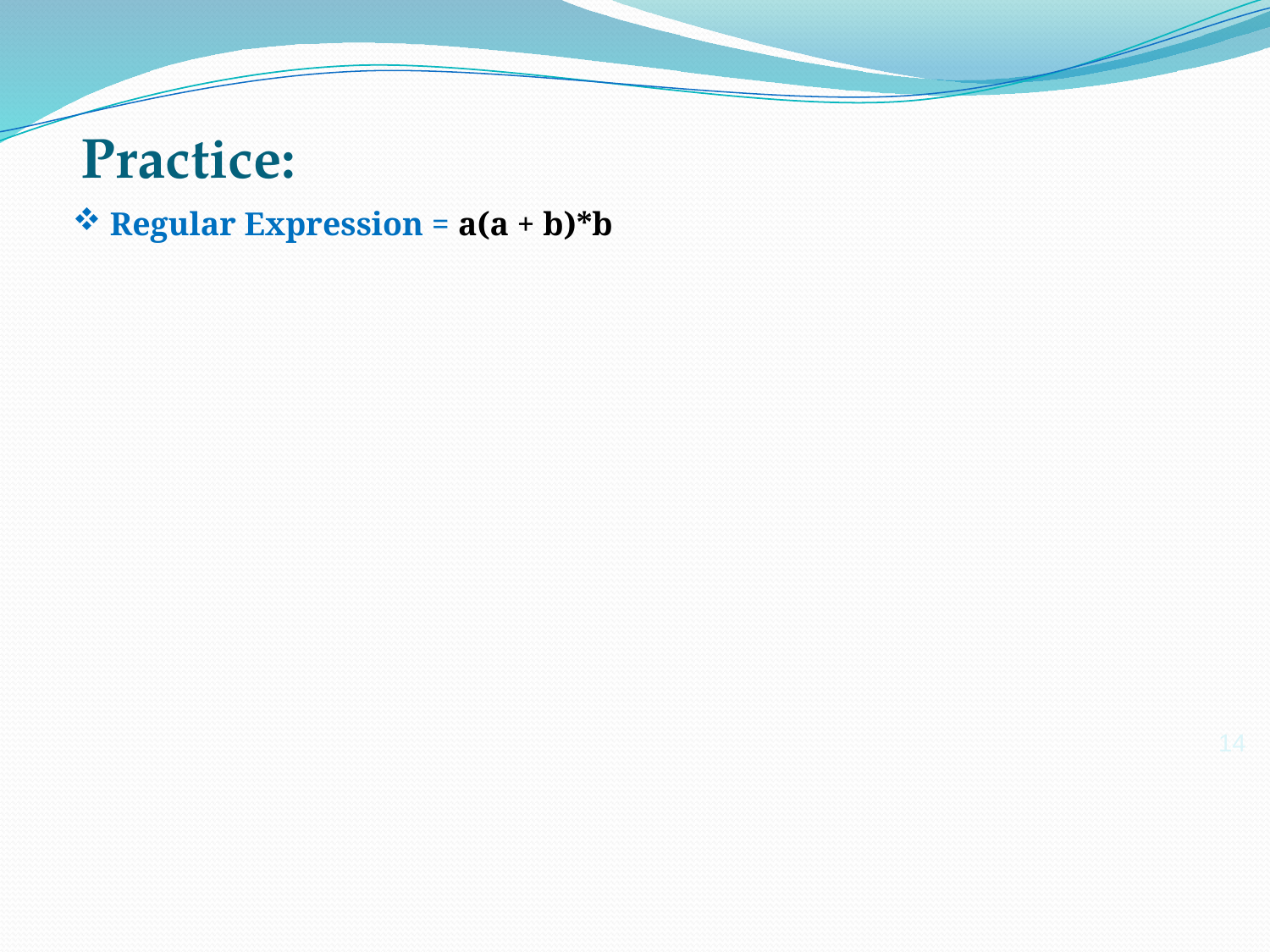

# Practice:
 Regular Expression = a(a + b)*b
14